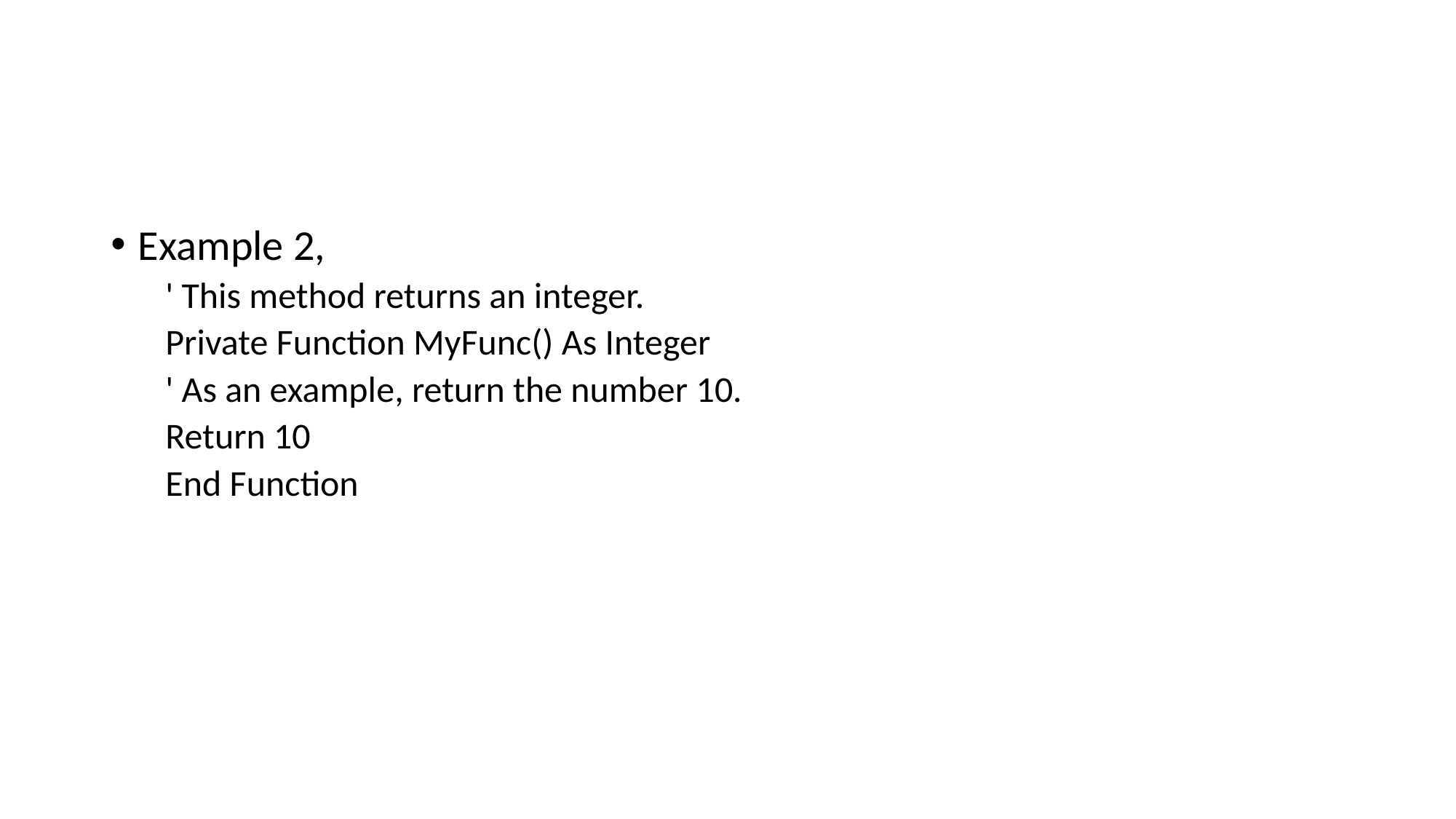

#
Example 2,
' This method returns an integer.
Private Function MyFunc() As Integer
' As an example, return the number 10.
Return 10
End Function